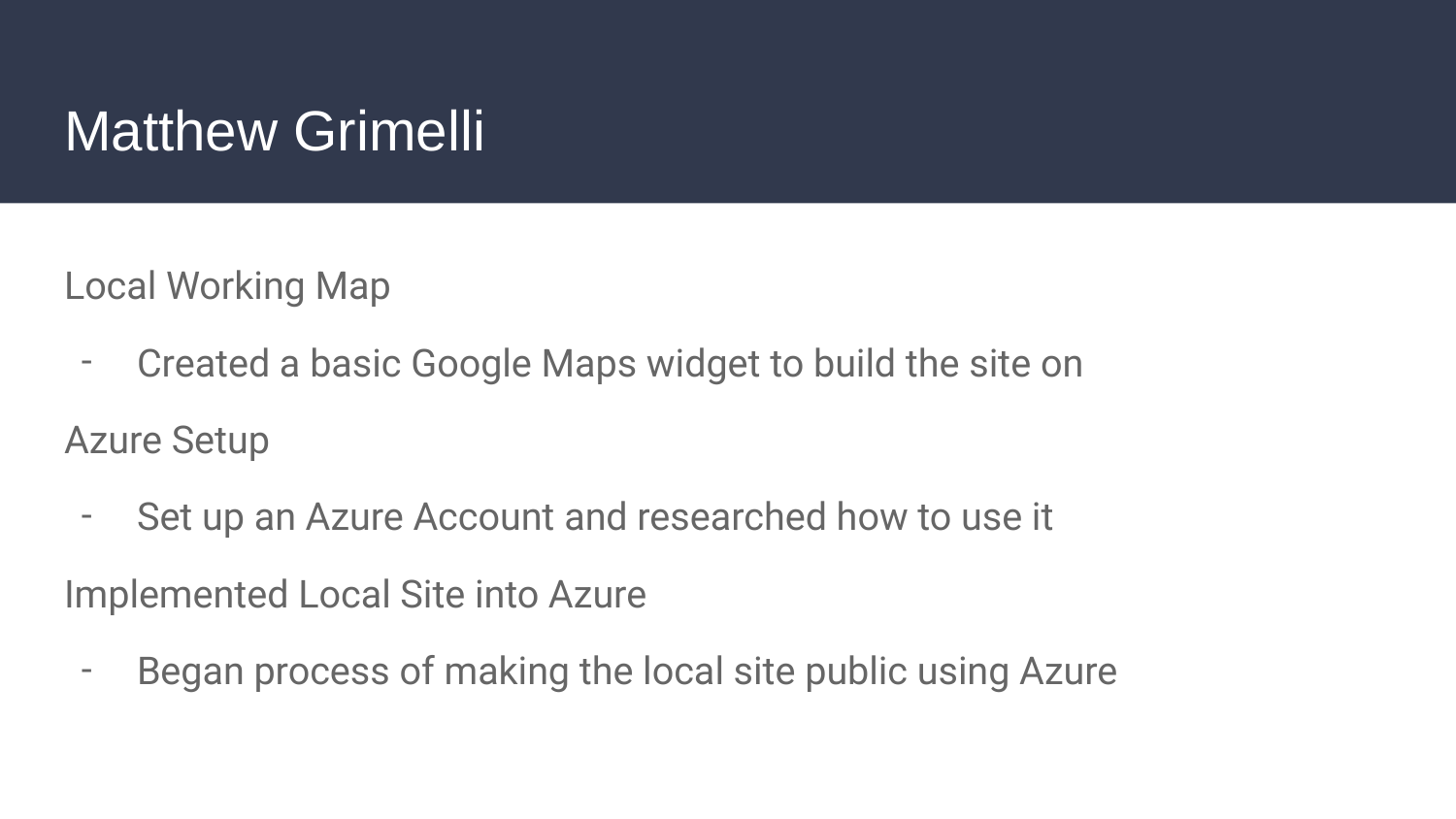

# Matthew Grimelli
Local Working Map
Created a basic Google Maps widget to build the site on
Azure Setup
Set up an Azure Account and researched how to use it
Implemented Local Site into Azure
Began process of making the local site public using Azure